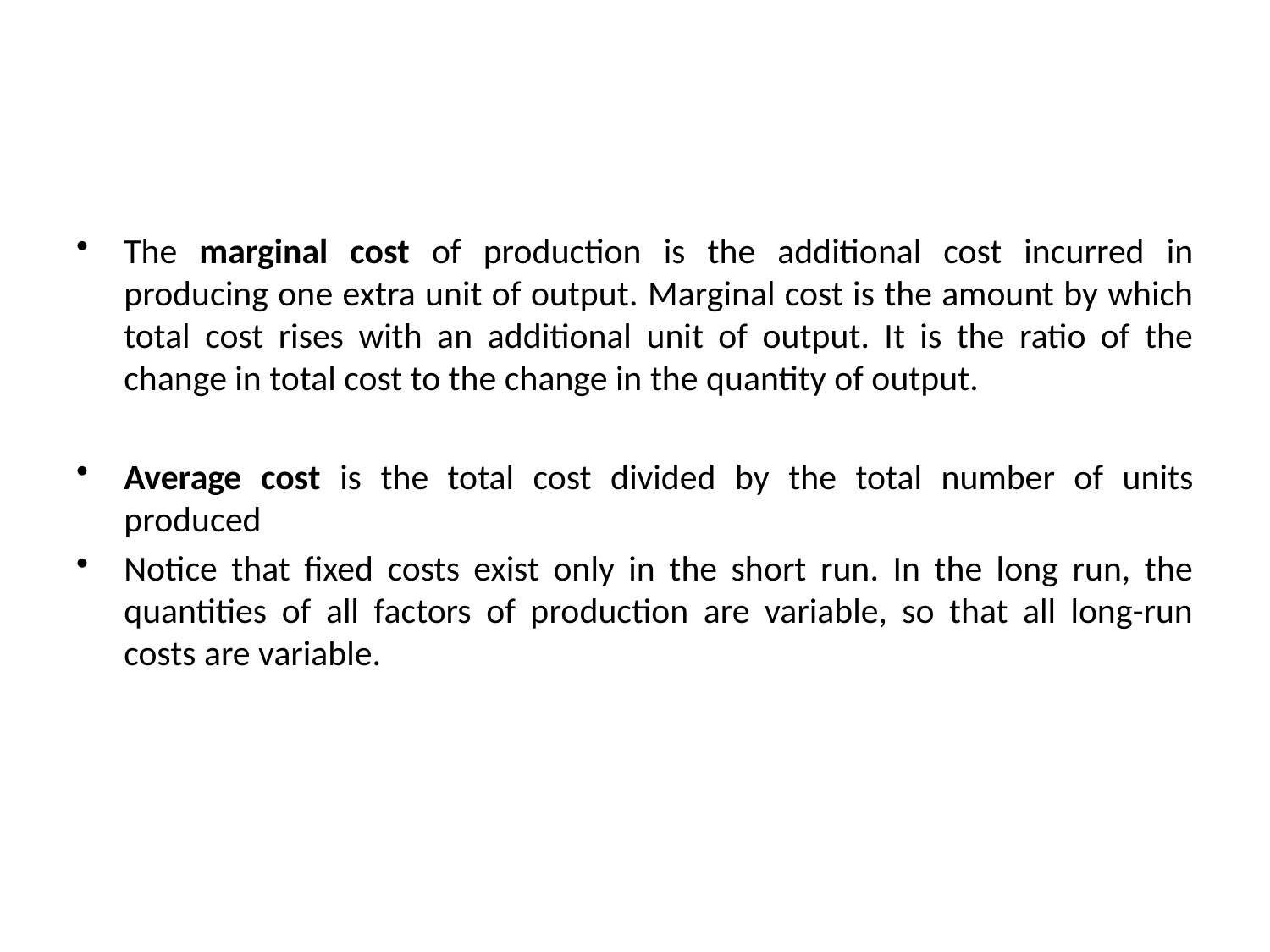

#
The marginal cost of production is the additional cost incurred in producing one extra unit of output. Marginal cost is the amount by which total cost rises with an additional unit of output. It is the ratio of the change in total cost to the change in the quantity of output.

Average cost is the total cost divided by the total number of units produced
Notice that fixed costs exist only in the short run. In the long run, the quantities of all factors of production are variable, so that all long-run costs are variable.